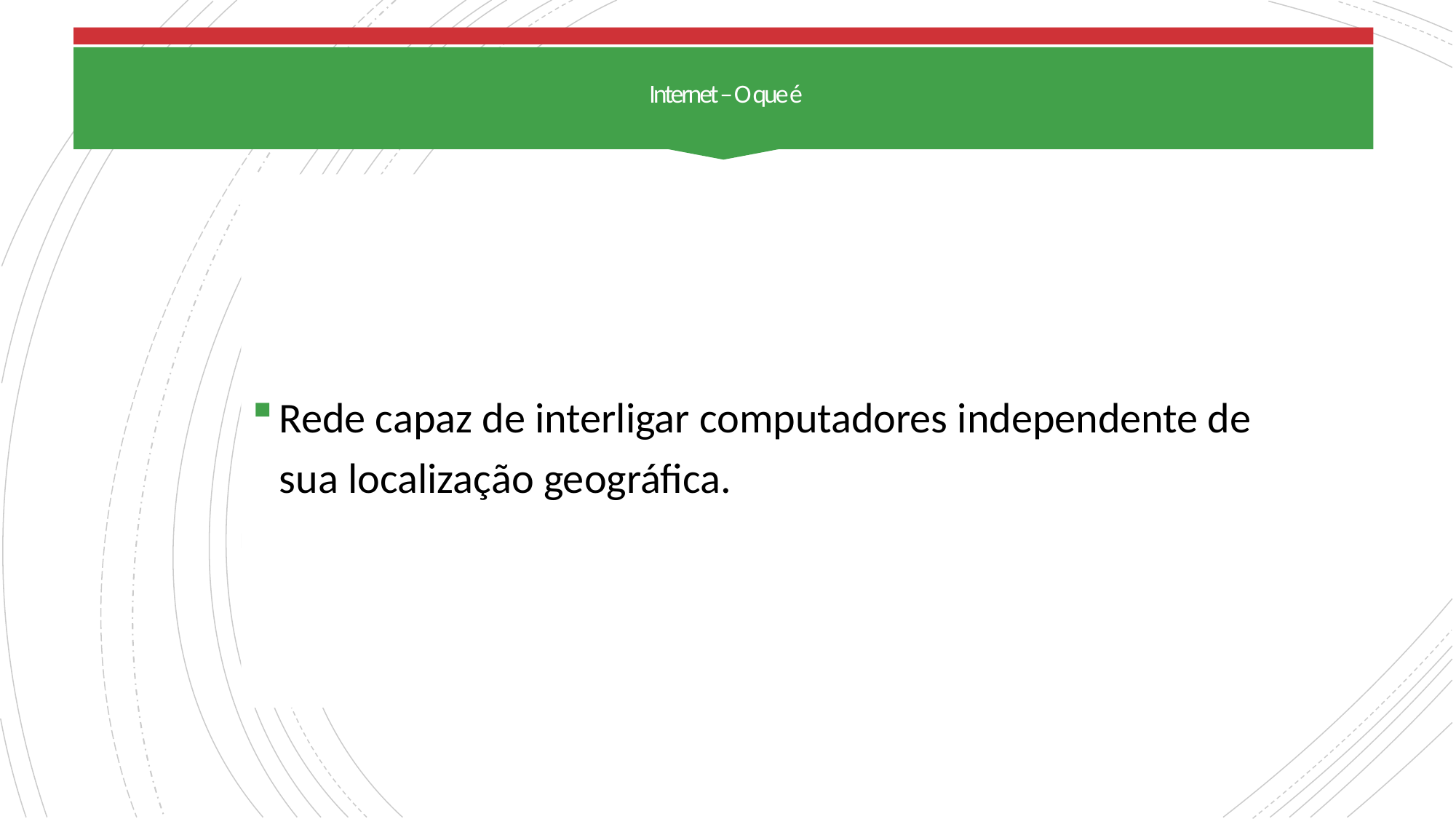

# Internet – O que é
Rede capaz de interligar computadores independente de sua localização geográfica.